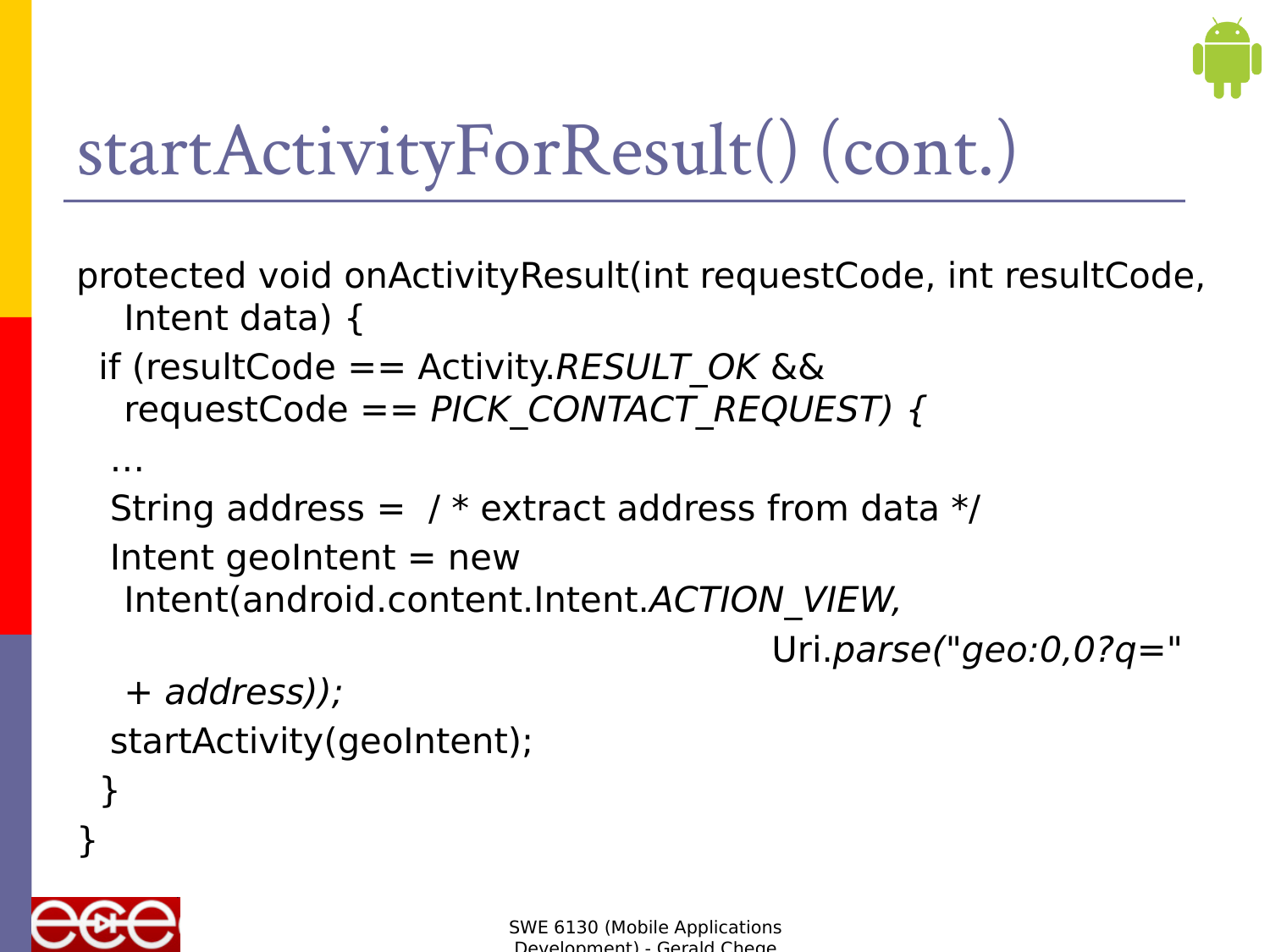

# startActivityForResult() (cont.)
protected void onActivityResult(int requestCode, int resultCode, Intent data) {
  if (resultCode == Activity.RESULT_OK &&
requestCode == PICK_CONTACT_REQUEST) {
   …
   String address =  / * extract address from data */
   Intent geoIntent = new Intent(android.content.Intent.ACTION_VIEW,
                                                              Uri.parse("geo:0,0?q=" + address));
   startActivity(geoIntent);
  }
}
SWE 6130 (Mobile Applications Development) - Gerald Chege